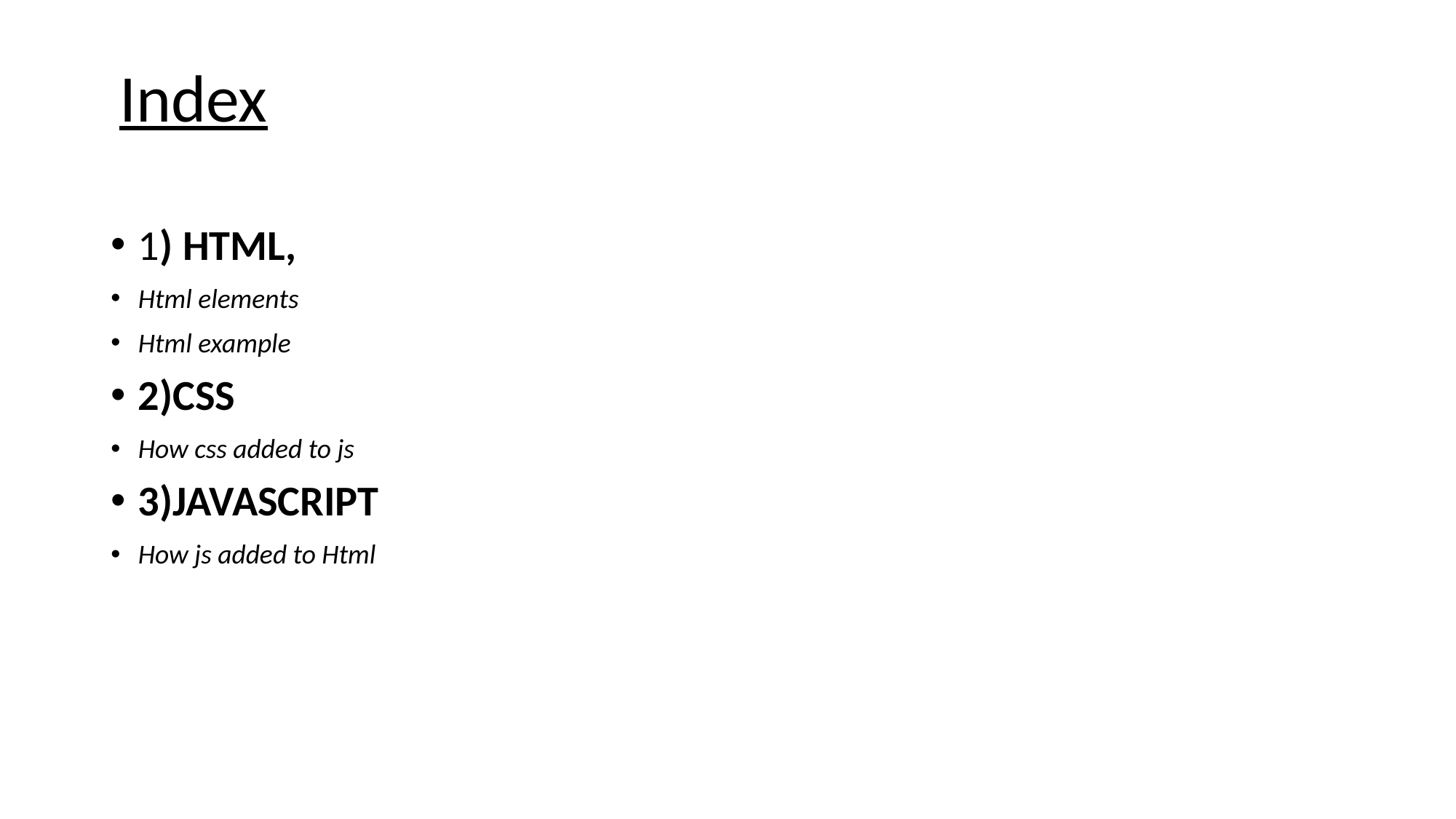

# Index
1) HTML,
Html elements
Html example
2)CSS
How css added to js
3)JAVASCRIPT
How js added to Html